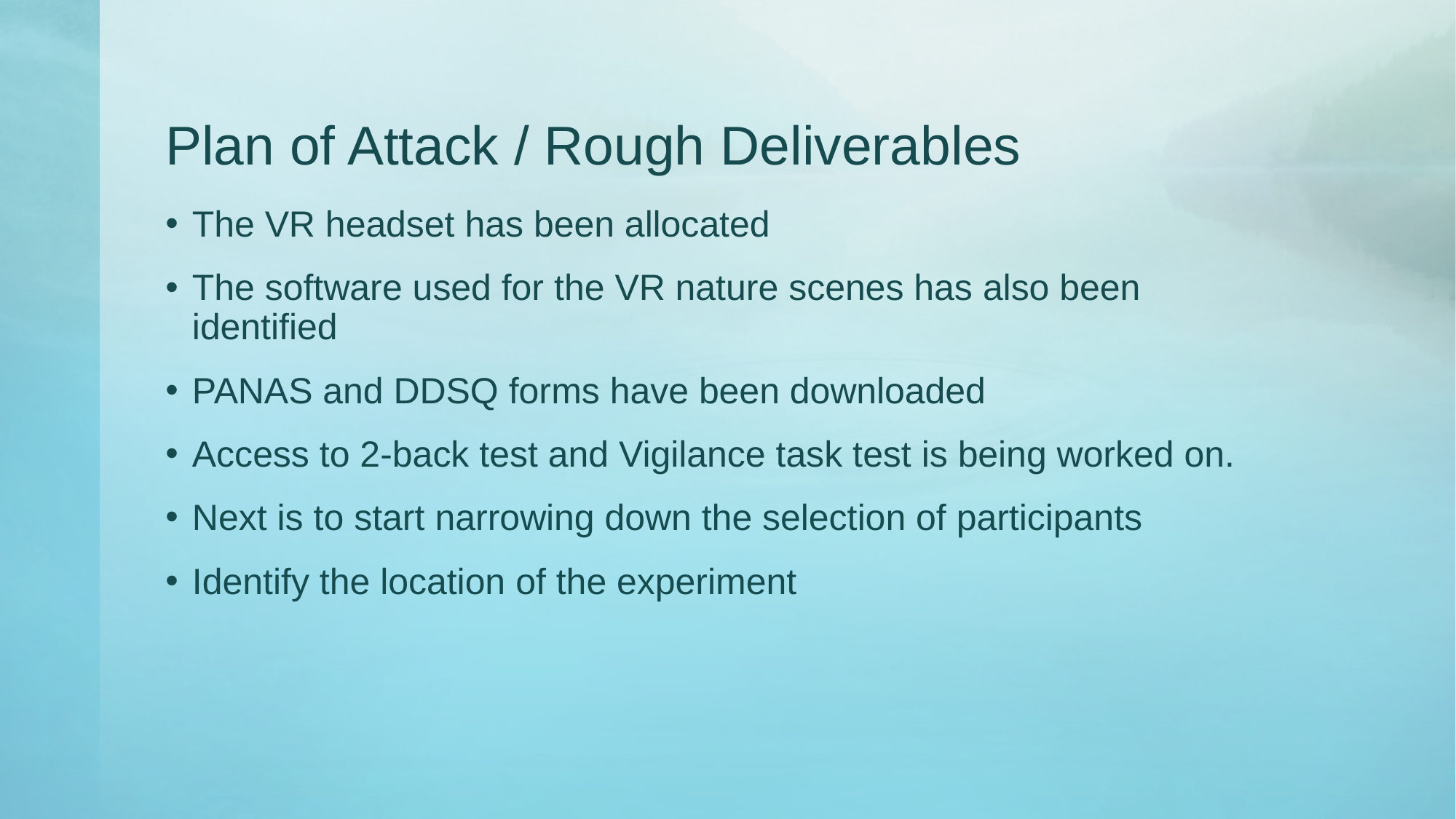

# Plan of Attack / Rough Deliverables
The VR headset has been allocated
The software used for the VR nature scenes has also been identified
PANAS and DDSQ forms have been downloaded
Access to 2-back test and Vigilance task test is being worked on.
Next is to start narrowing down the selection of participants
Identify the location of the experiment